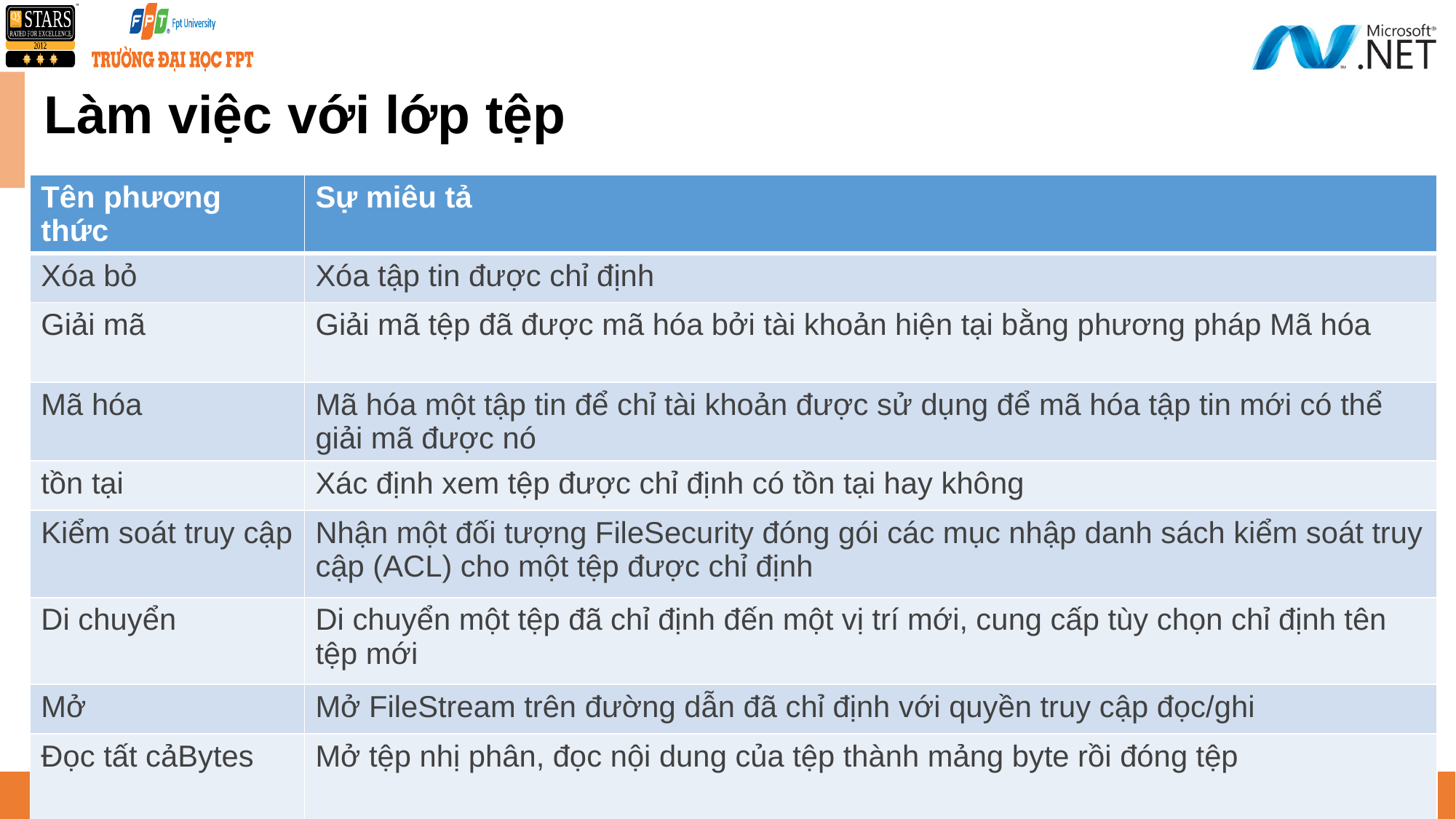

# Làm việc với lớp tệp
| Tên phương thức | Sự miêu tả |
| --- | --- |
| Xóa bỏ | Xóa tập tin được chỉ định |
| Giải mã | Giải mã tệp đã được mã hóa bởi tài khoản hiện tại bằng phương pháp Mã hóa |
| Mã hóa | Mã hóa một tập tin để chỉ tài khoản được sử dụng để mã hóa tập tin mới có thể giải mã được nó |
| tồn tại | Xác định xem tệp được chỉ định có tồn tại hay không |
| Kiểm soát truy cập | Nhận một đối tượng FileSecurity đóng gói các mục nhập danh sách kiểm soát truy cập (ACL) cho một tệp được chỉ định |
| Di chuyển | Di chuyển một tệp đã chỉ định đến một vị trí mới, cung cấp tùy chọn chỉ định tên tệp mới |
| Mở | Mở FileStream trên đường dẫn đã chỉ định với quyền truy cập đọc/ghi |
| Đọc tất cảBytes | Mở tệp nhị phân, đọc nội dung của tệp thành mảng byte rồi đóng tệp |
4/8/2024
14